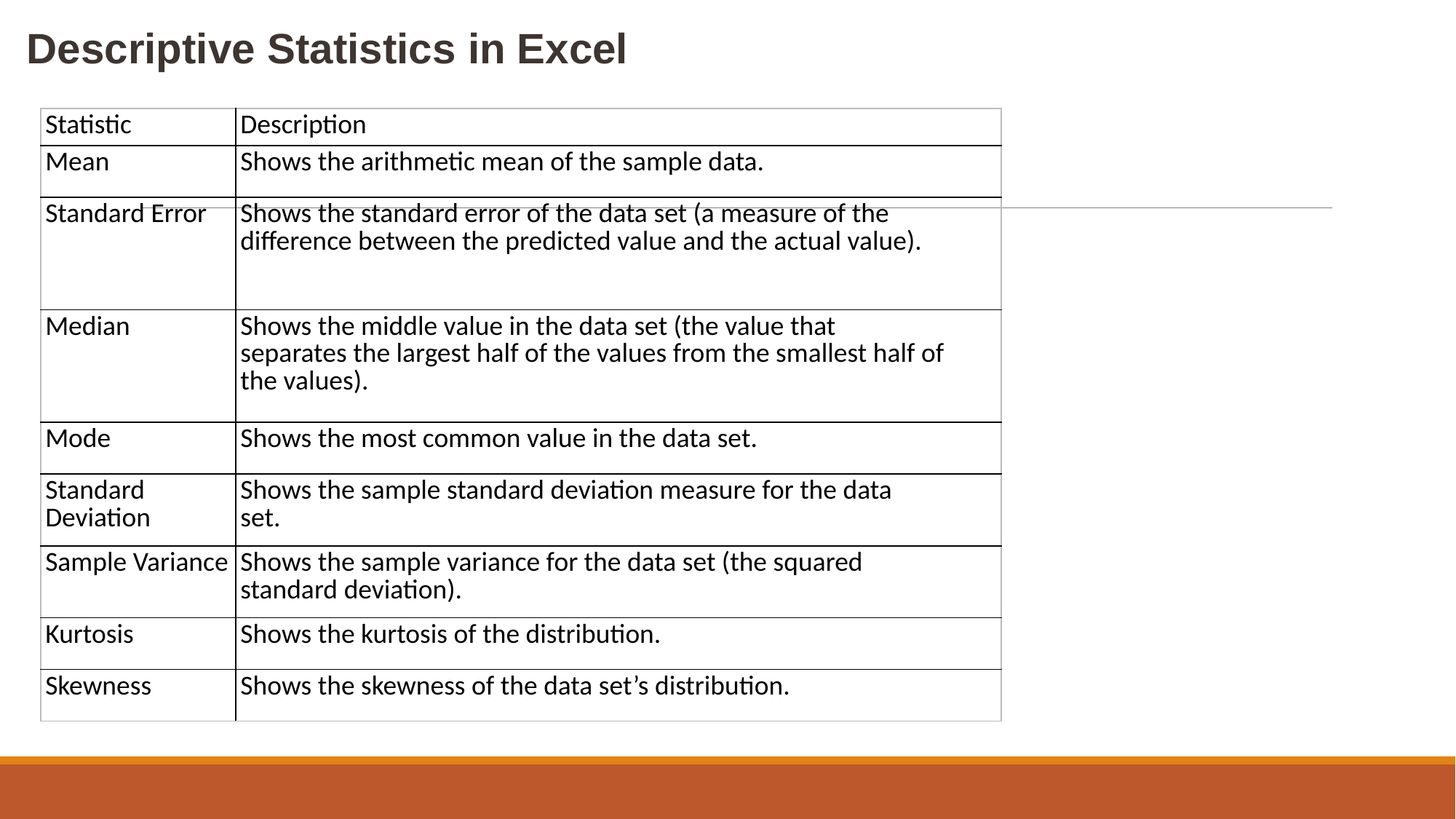

Descriptive Statistics in Excel
| Statistic | Description |
| --- | --- |
| Mean | Shows the arithmetic mean of the sample data. |
| Standard Error | Shows the standard error of the data set (a measure of the difference between the predicted value and the actual value). |
| Median | Shows the middle value in the data set (the value that separates the largest half of the values from the smallest half of the values). |
| Mode | Shows the most common value in the data set. |
| Standard Deviation | Shows the sample standard deviation measure for the data set. |
| Sample Variance | Shows the sample variance for the data set (the squared standard deviation). |
| Kurtosis | Shows the kurtosis of the distribution. |
| Skewness | Shows the skewness of the data set’s distribution. |